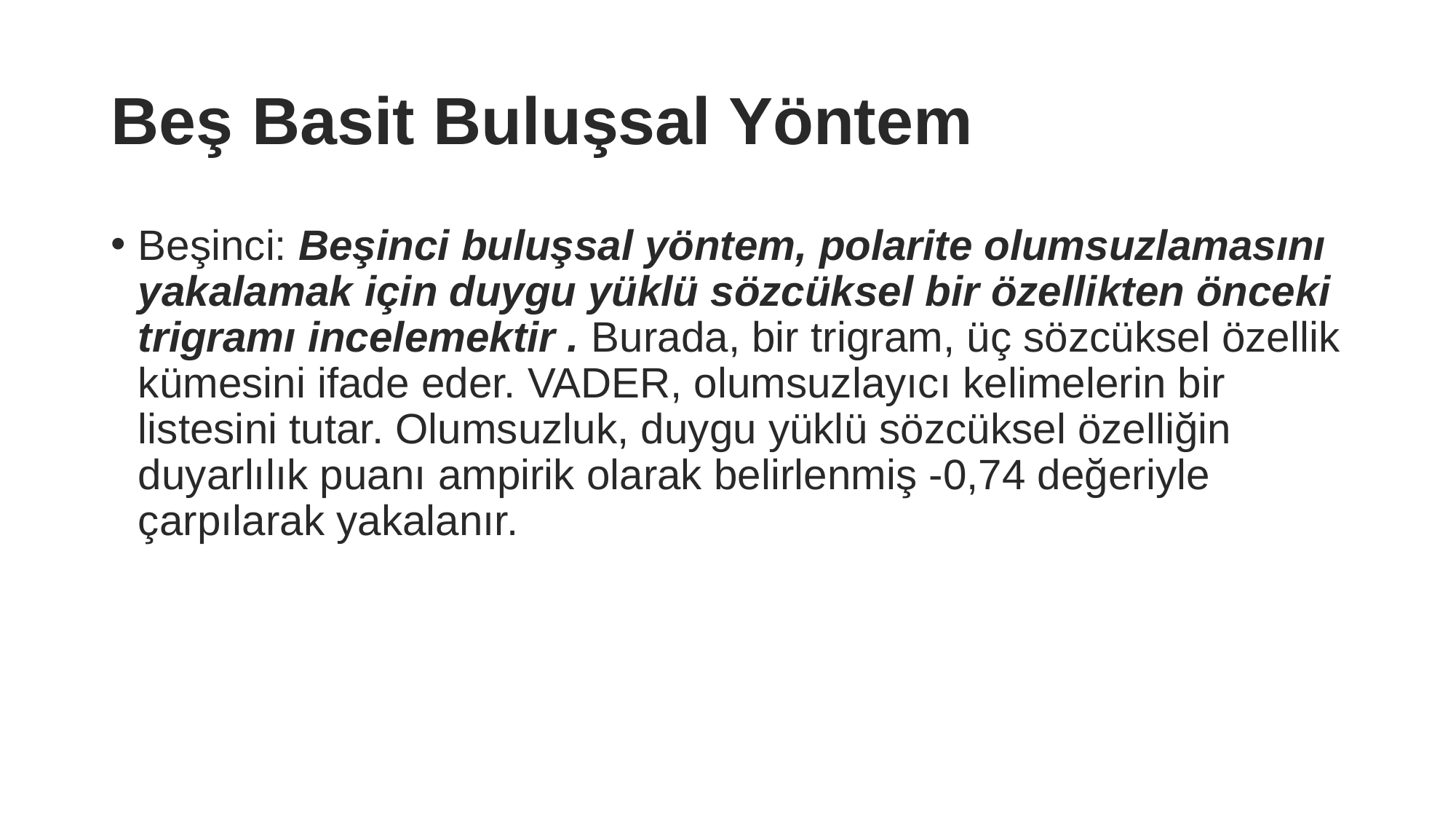

# Beş Basit Buluşsal Yöntem
Beşinci: Beşinci buluşsal yöntem, polarite olumsuzlamasını yakalamak için duygu yüklü sözcüksel bir özellikten önceki trigramı incelemektir . Burada, bir trigram, üç sözcüksel özellik kümesini ifade eder. VADER, olumsuzlayıcı kelimelerin bir listesini tutar. Olumsuzluk, duygu yüklü sözcüksel özelliğin duyarlılık puanı ampirik olarak belirlenmiş -0,74 değeriyle çarpılarak yakalanır.